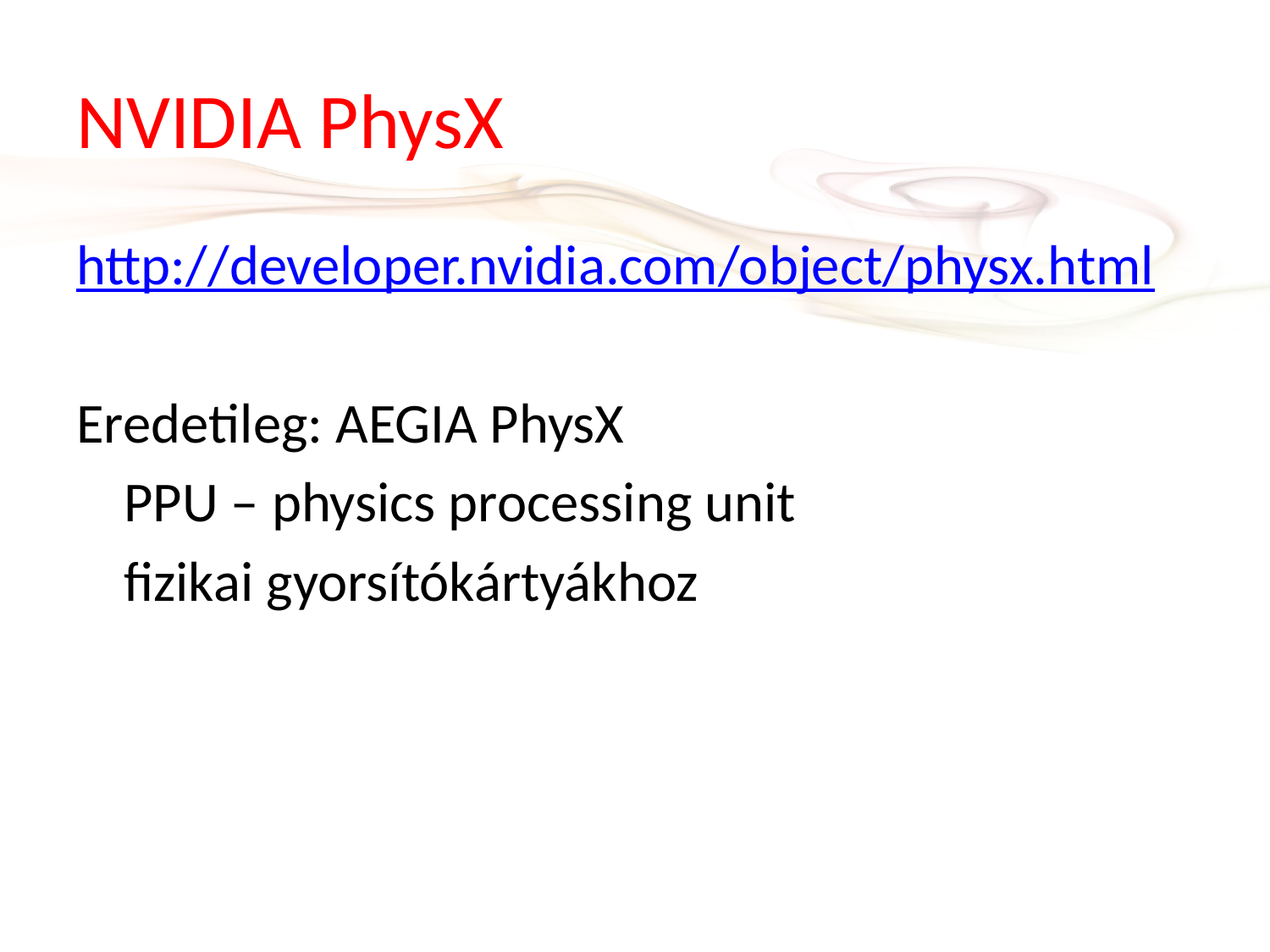

# NVIDIA PhysX
http://developer.nvidia.com/object/physx.html

Eredetileg: AEGIA PhysX
	PPU – physics processing unit
	fizikai gyorsítókártyákhoz